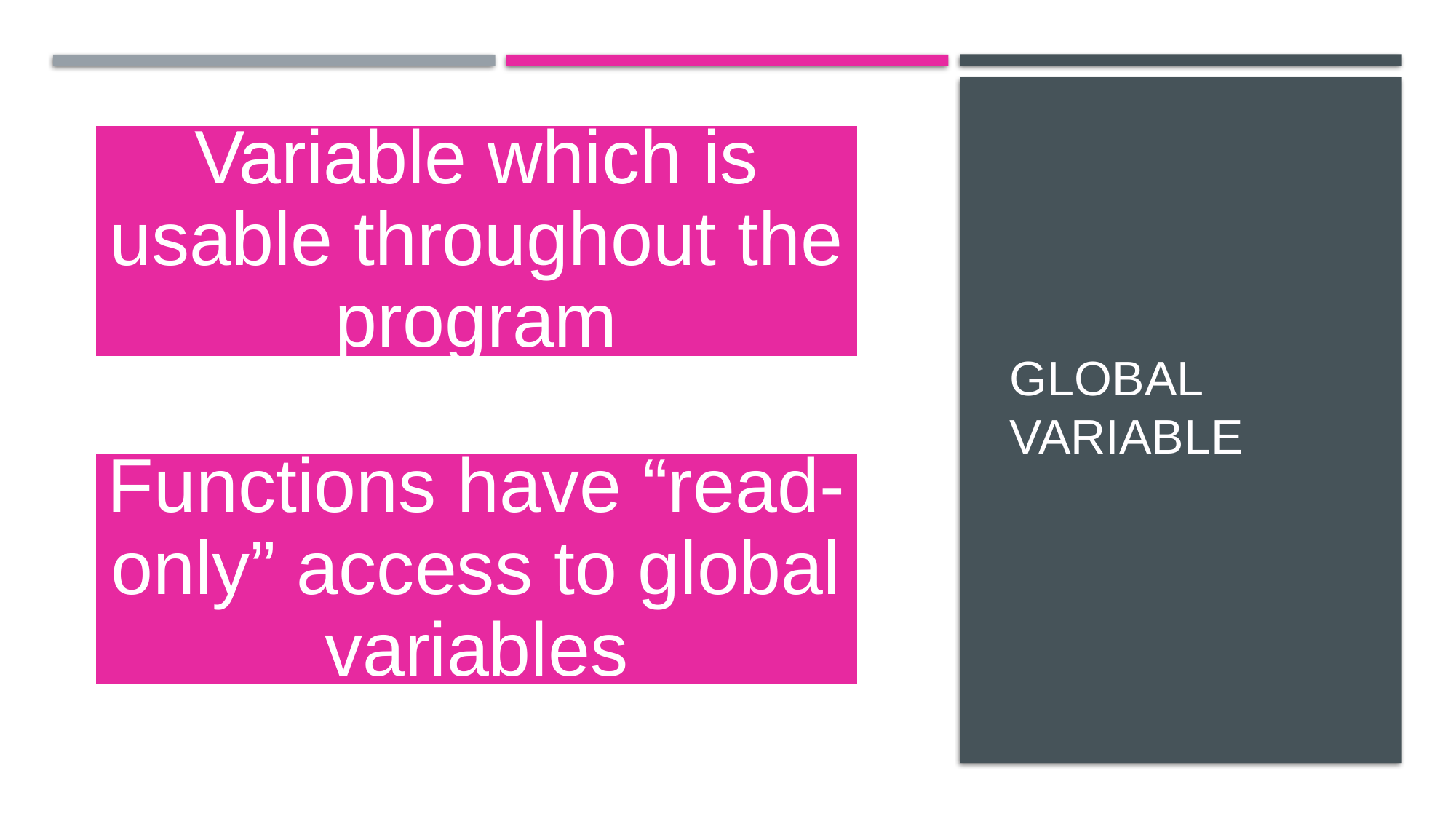

Variable which is usable throughout the program
Functions have “read-only” access to global variables
# Global Variable